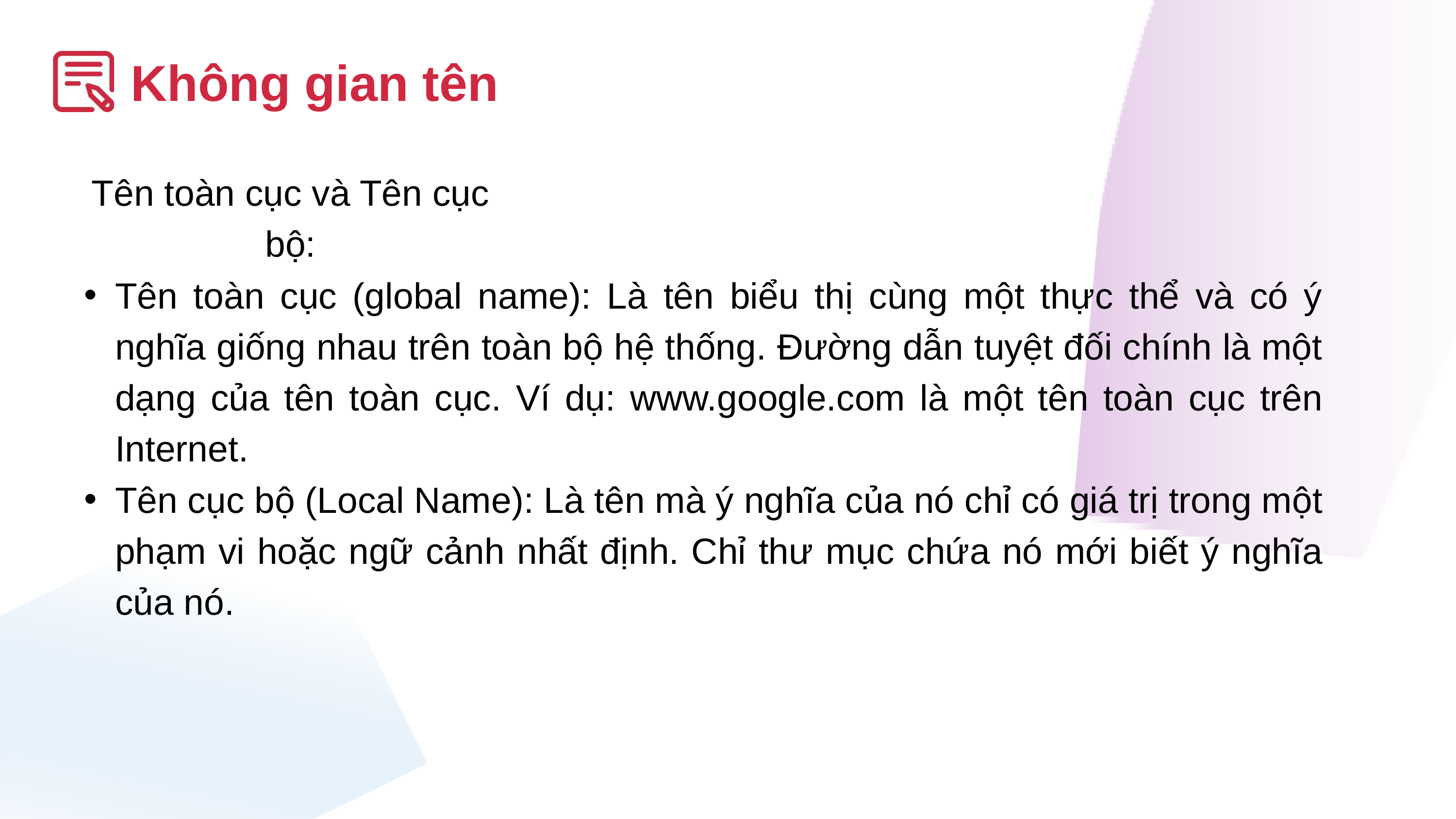

Không gian tên

Tên toàn cục và Tên cục bộ:
Tên toàn cục (global name): Là tên biểu thị cùng một thực thể và có ý nghĩa giống nhau trên toàn bộ hệ thống. Đường dẫn tuyệt đối chính là một dạng của tên toàn cục. Ví dụ: www.google.com là một tên toàn cục trên Internet.
Tên cục bộ (Local Name): Là tên mà ý nghĩa của nó chỉ có giá trị trong một phạm vi hoặc ngữ cảnh nhất định. Chỉ thư mục chứa nó mới biết ý nghĩa của nó.